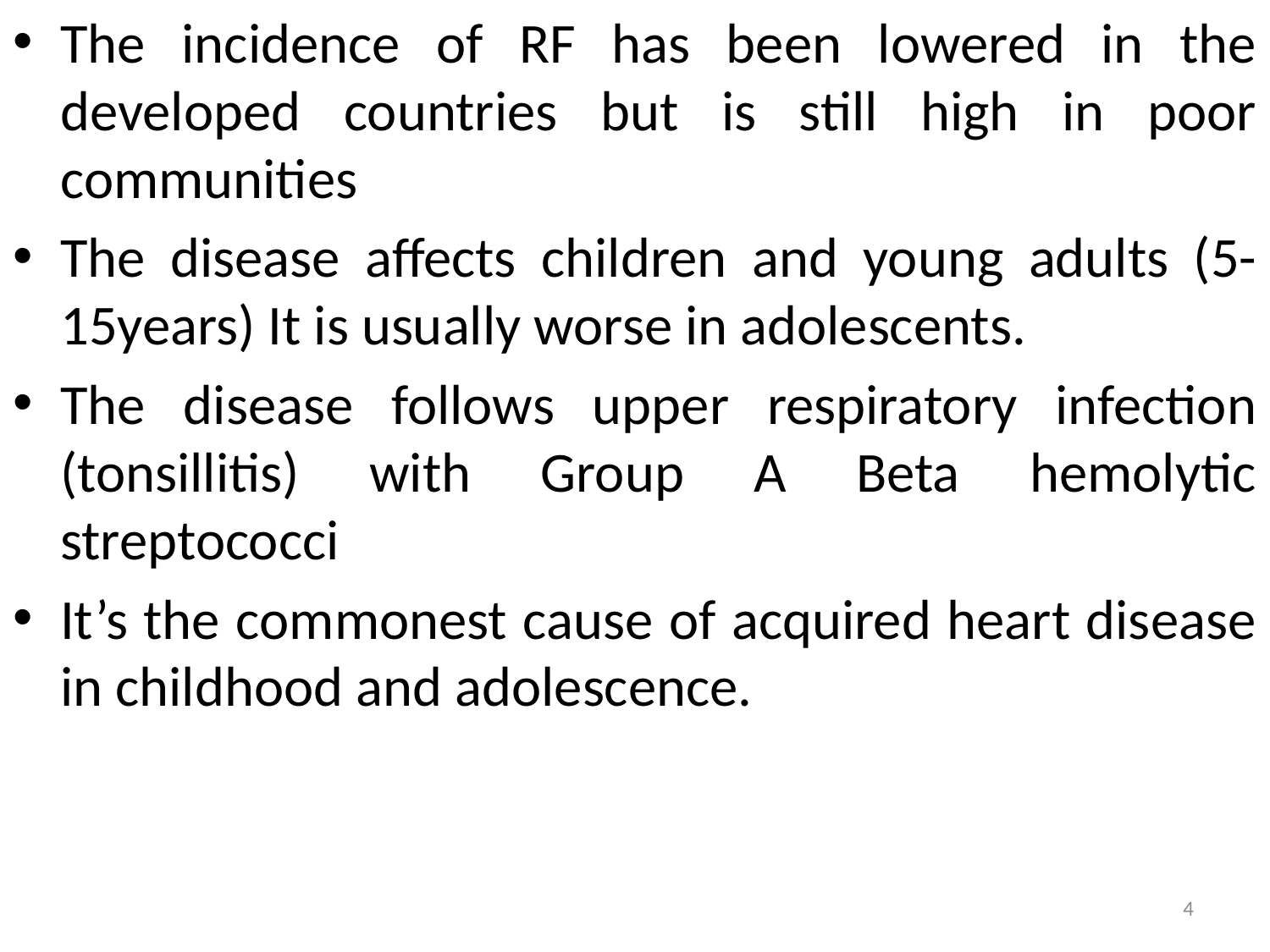

The incidence of RF has been lowered in the developed countries but is still high in poor communities
The disease affects children and young adults (5-15years) It is usually worse in adolescents.
The disease follows upper respiratory infection (tonsillitis) with Group A Beta hemolytic streptococci
It’s the commonest cause of acquired heart disease in childhood and adolescence.

4